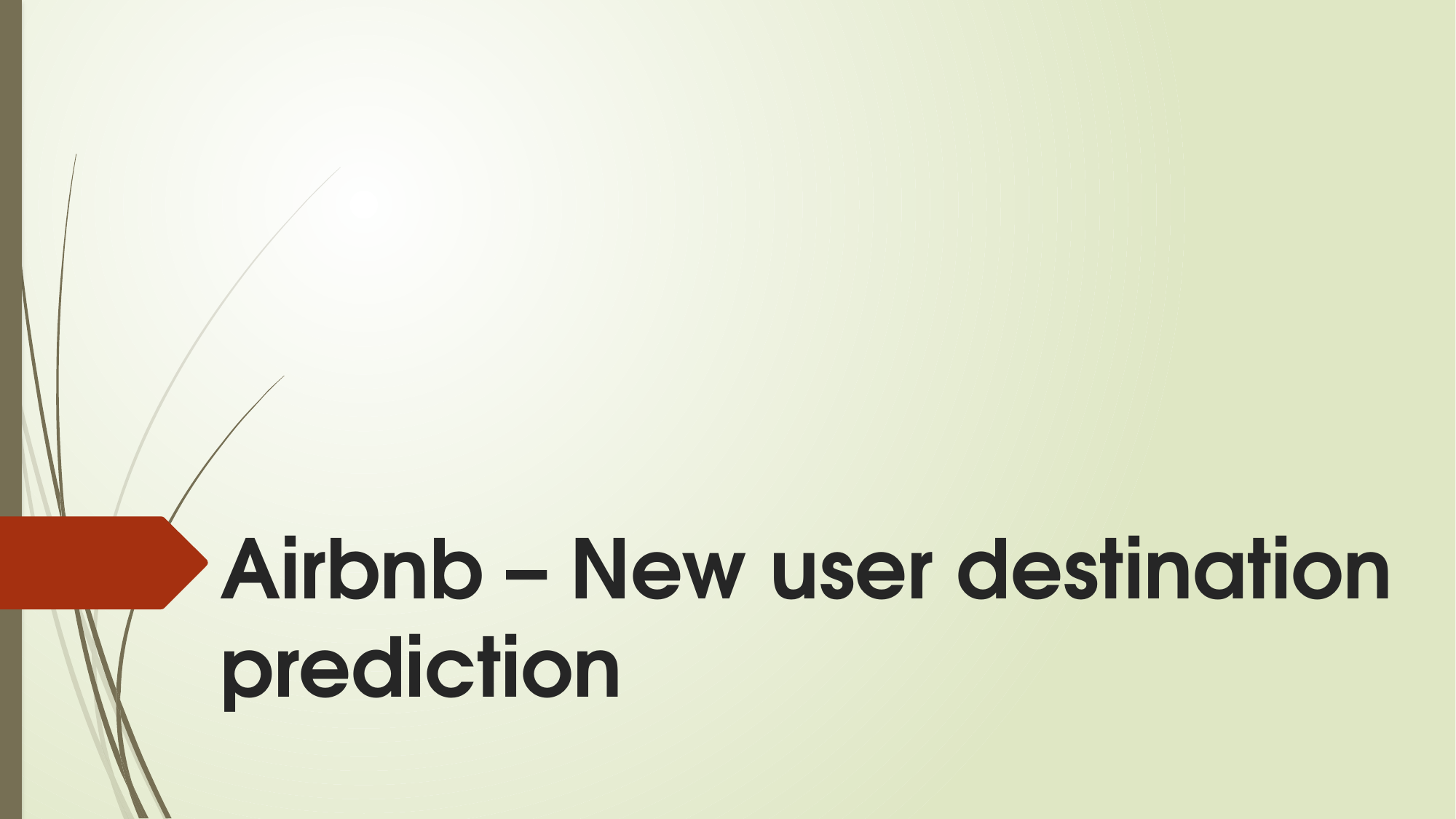

# Airbnb – New user destination prediction